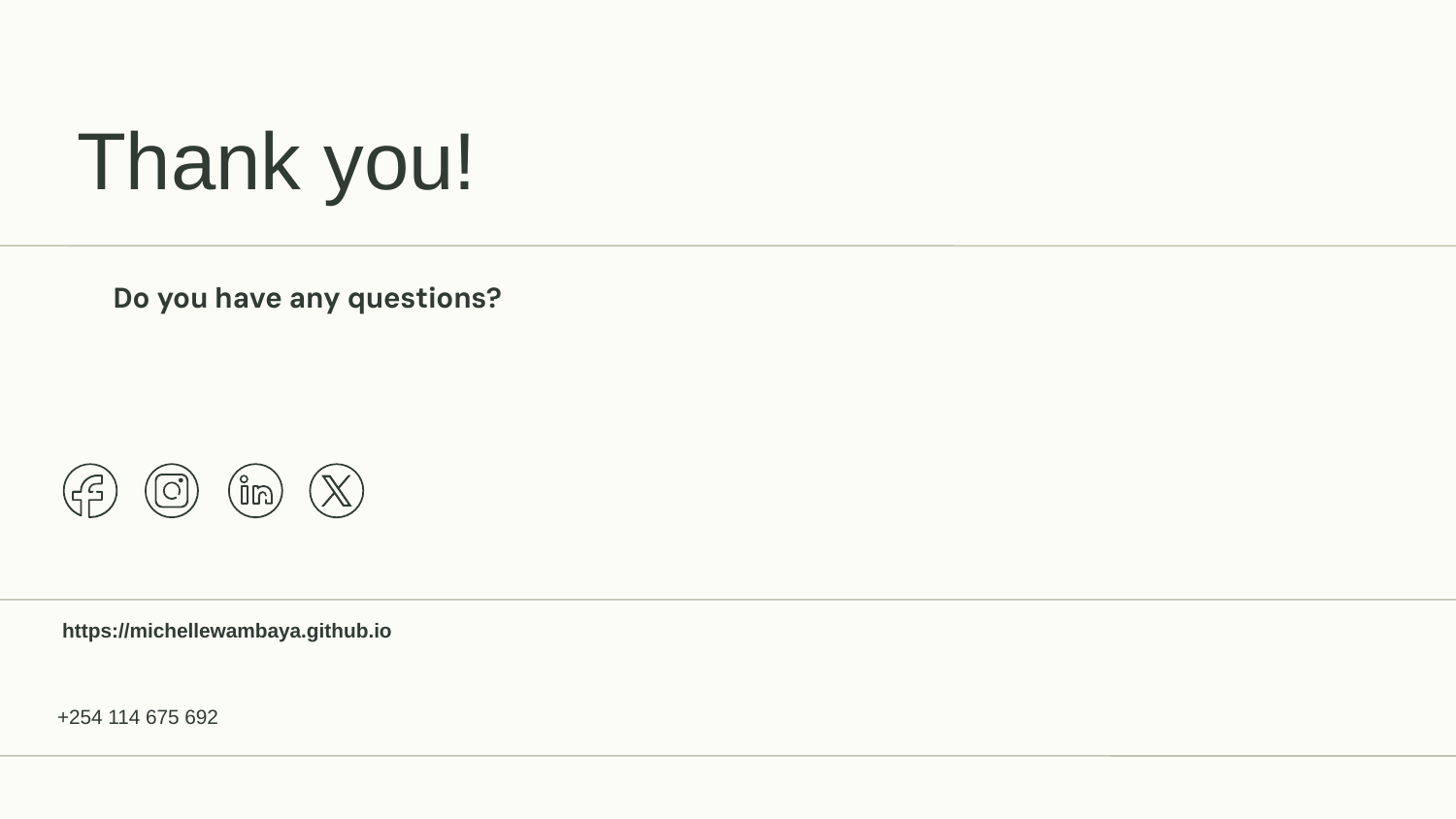

# Thank you!
Do you have any questions?

https://michellewambaya.github.io
+254 114 675 692